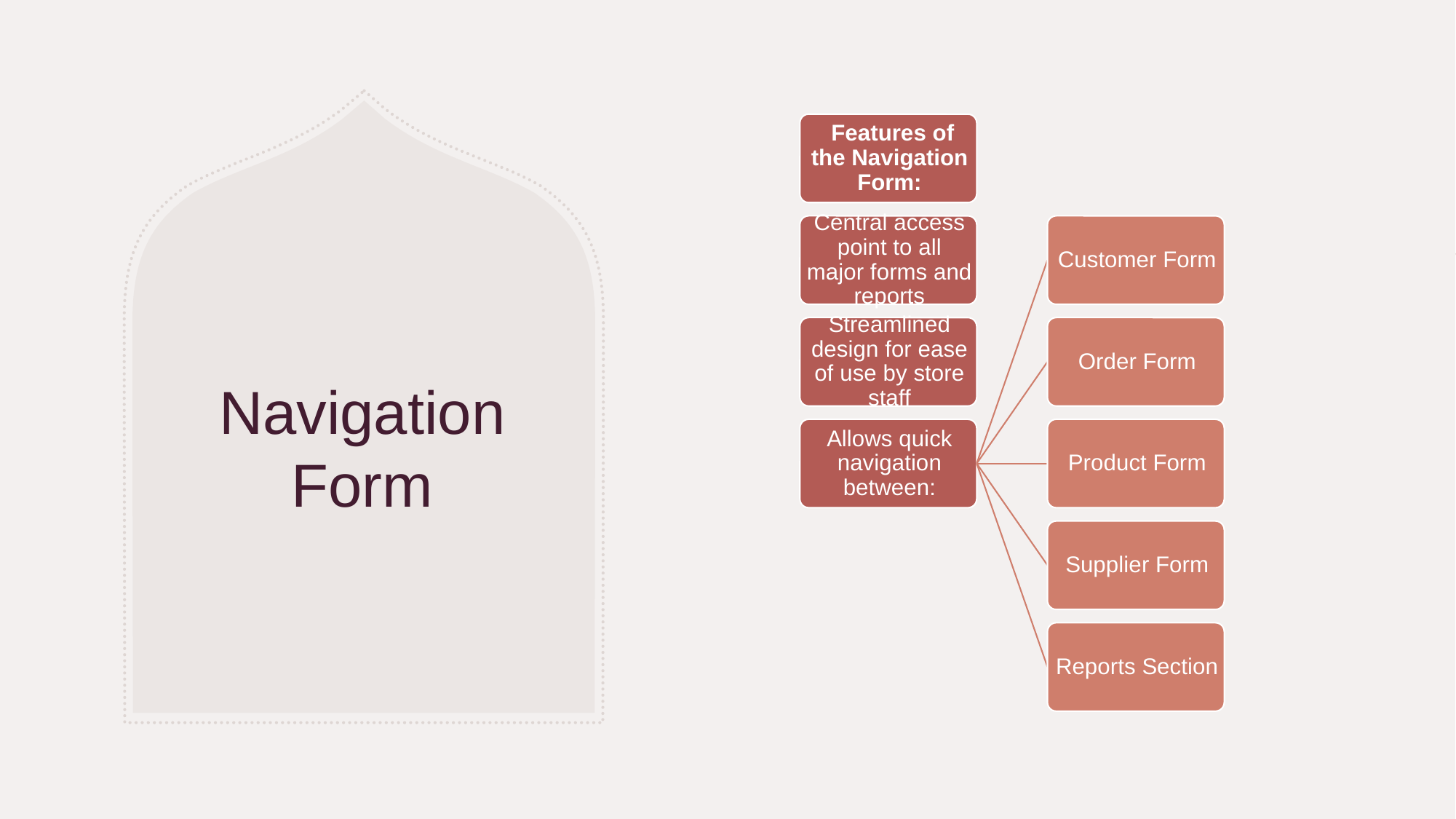

Features of the Navigation Form:
Central access point to all major forms and reports
Streamlined design for ease of use by store staff
Allows quick navigation between:

Customer Form

Order Form

Product Form

Supplier Form

Reports Section
# Navigation Form